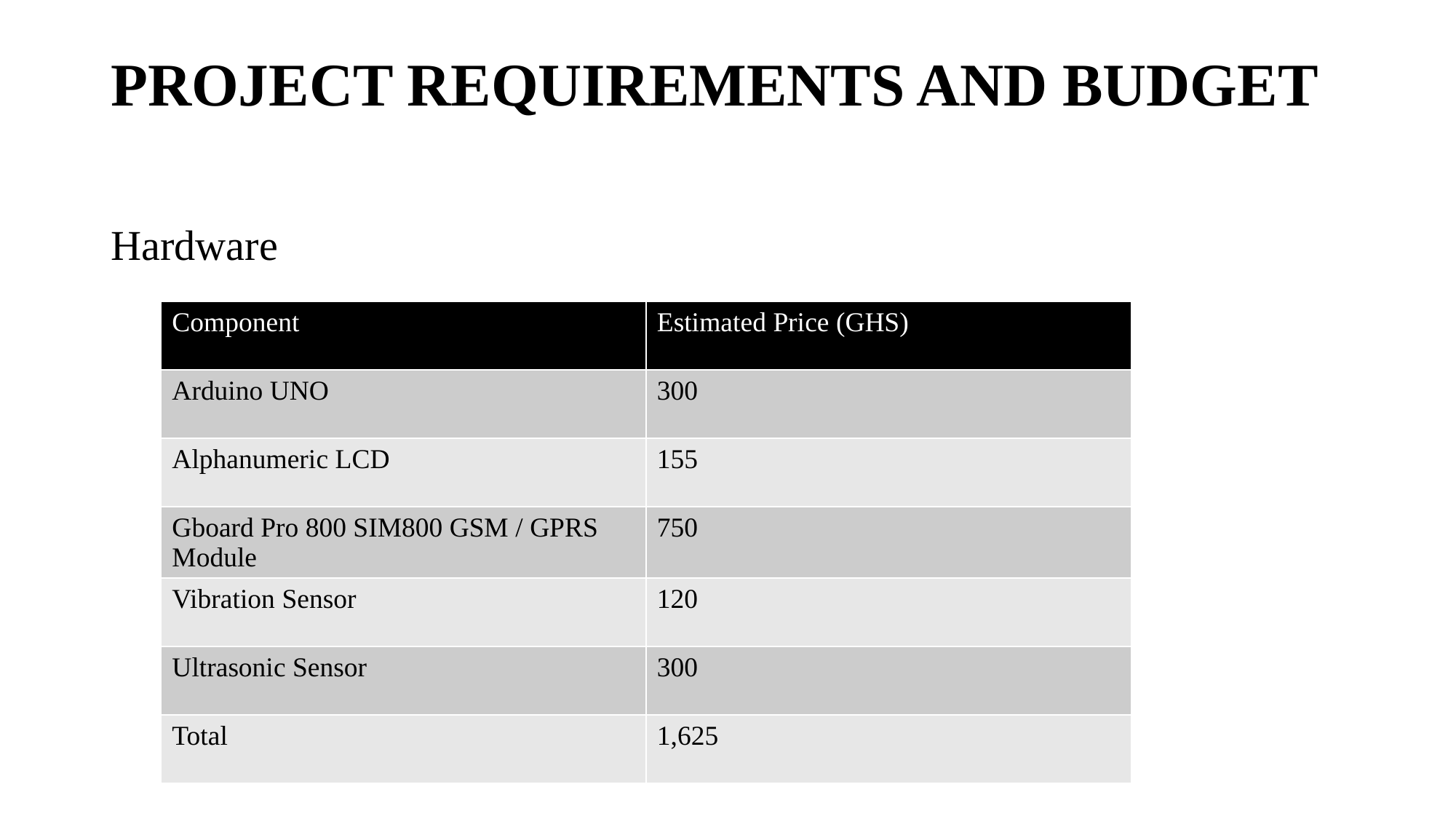

# PROJECT REQUIREMENTS AND BUDGET

Hardware

| Component | Estimated Price (GHS) |
| --- | --- |
| Arduino UNO | 300 |
| Alphanumeric LCD | 155 |
| Gboard Pro 800 SIM800 GSM / GPRS Module | 750 |
| Vibration Sensor | 120 |
| Ultrasonic Sensor | 300 |
| Total | 1,625 |